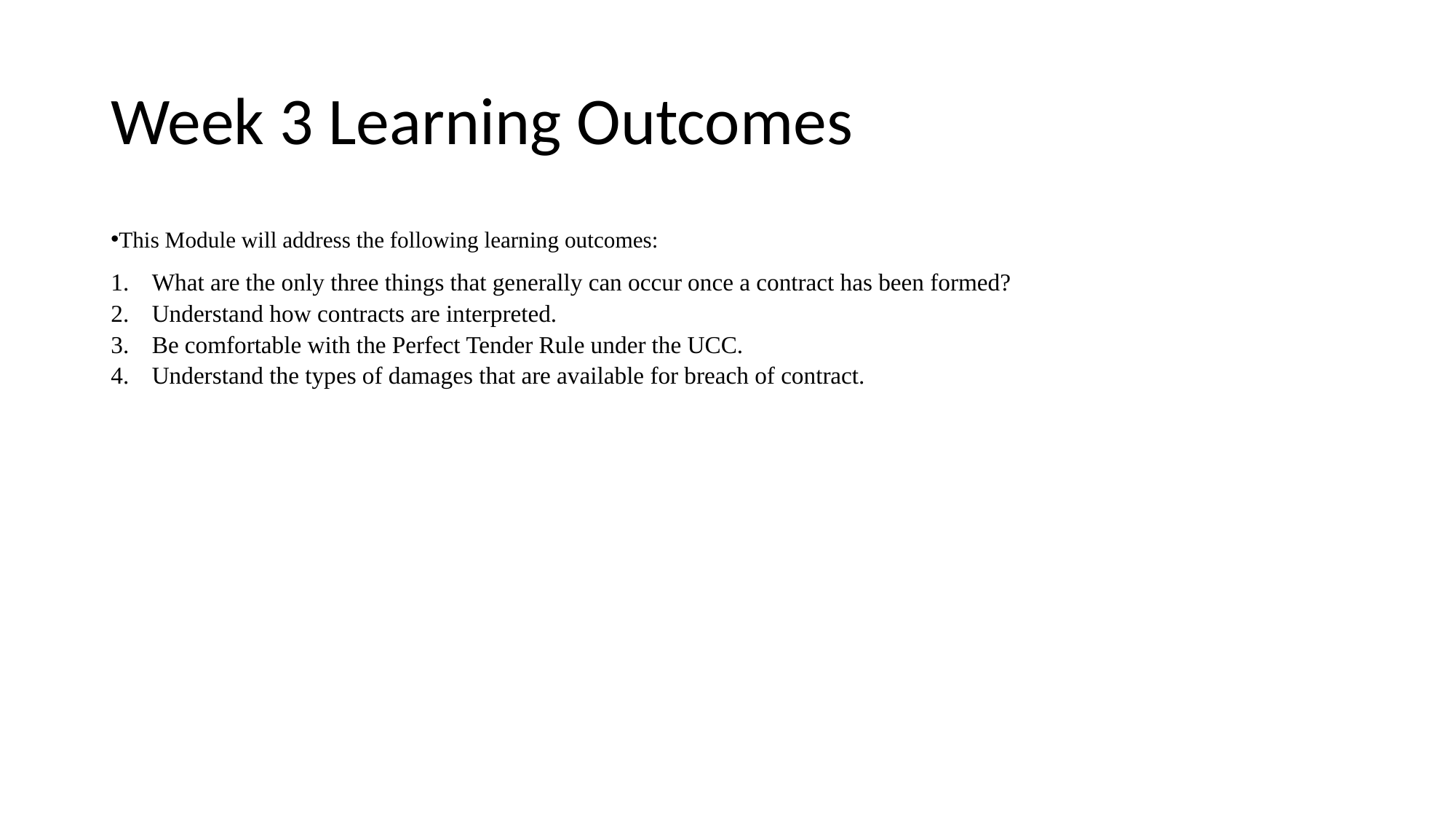

# Week 3 Learning Outcomes
This Module will address the following learning outcomes:
What are the only three things that generally can occur once a contract has been formed?
Understand how contracts are interpreted.
Be comfortable with the Perfect Tender Rule under the UCC.
Understand the types of damages that are available for breach of contract.